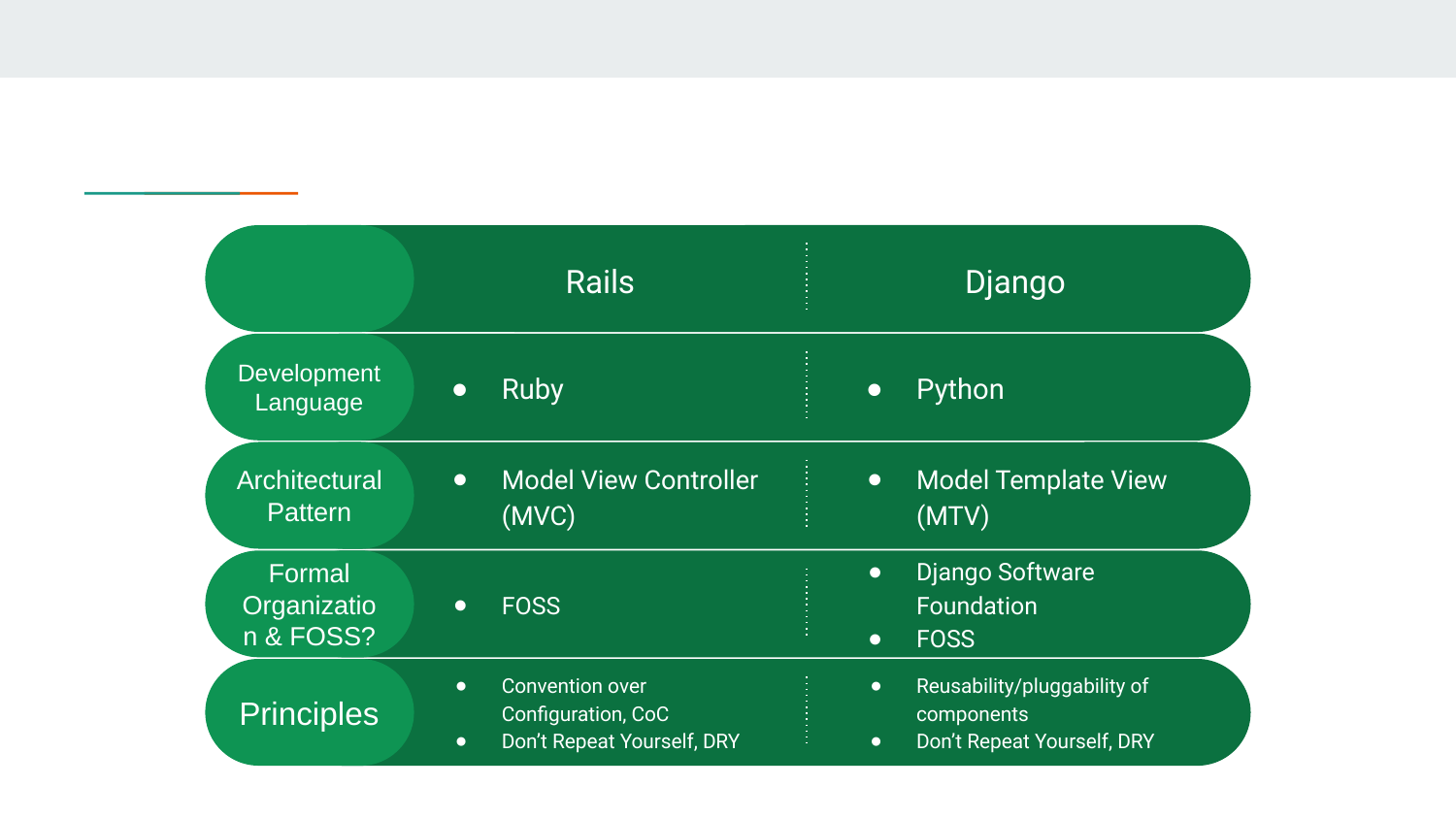

Rails
Django

Ruby
Python
Development Language

Model View Controller (MVC)
Model Template View (MTV)
Architectural Pattern

FOSS
Django Software Foundation
FOSS
Formal Organization & FOSS?

Convention over Configuration, CoC
Don’t Repeat Yourself, DRY
Reusability/pluggability of components
Don’t Repeat Yourself, DRY
Principles